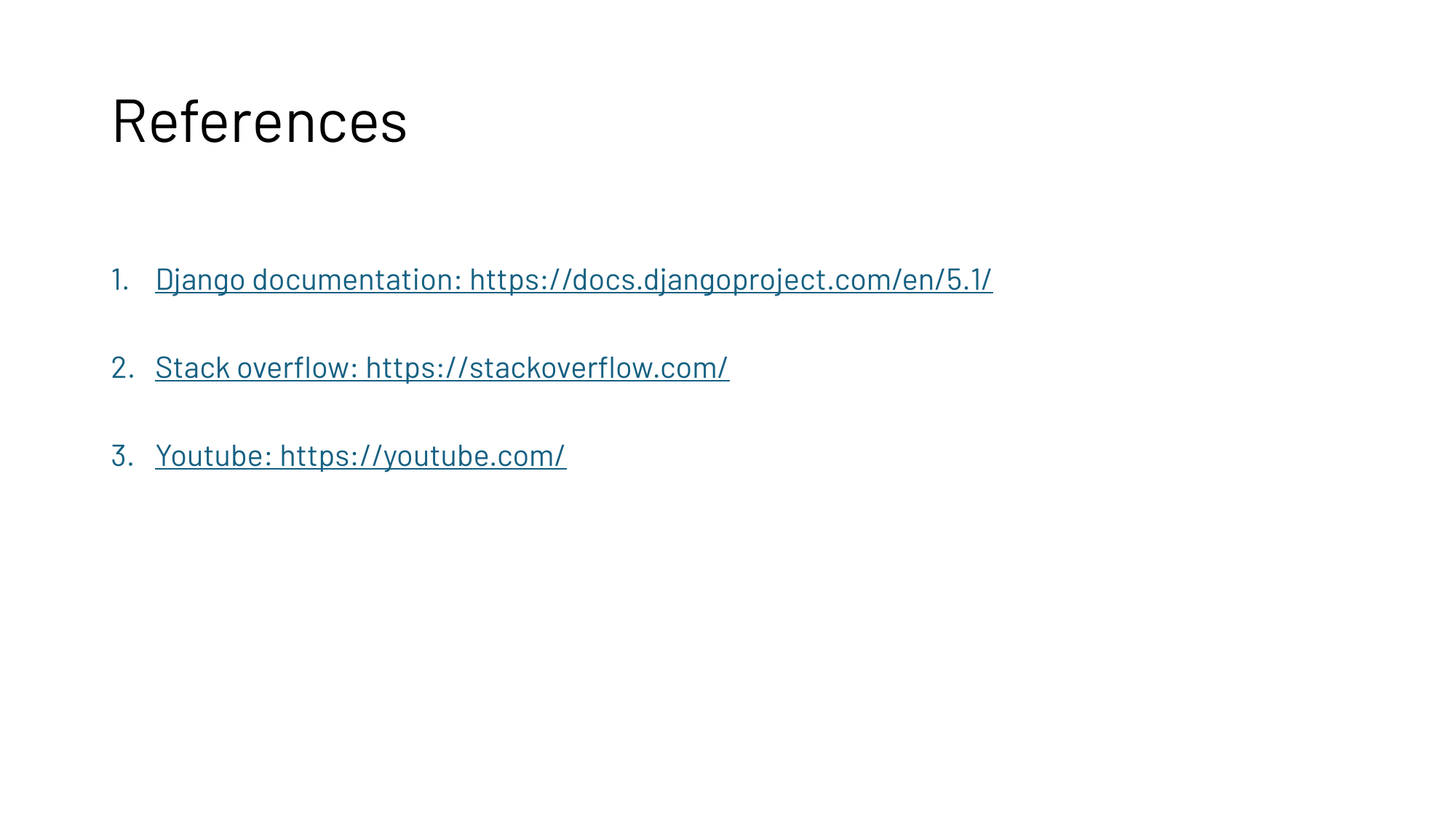

# References
Django documentation: https://docs.djangoproject.com/en/5.1/
Stack overflow: https://stackoverflow.com/
Youtube: https://youtube.com/